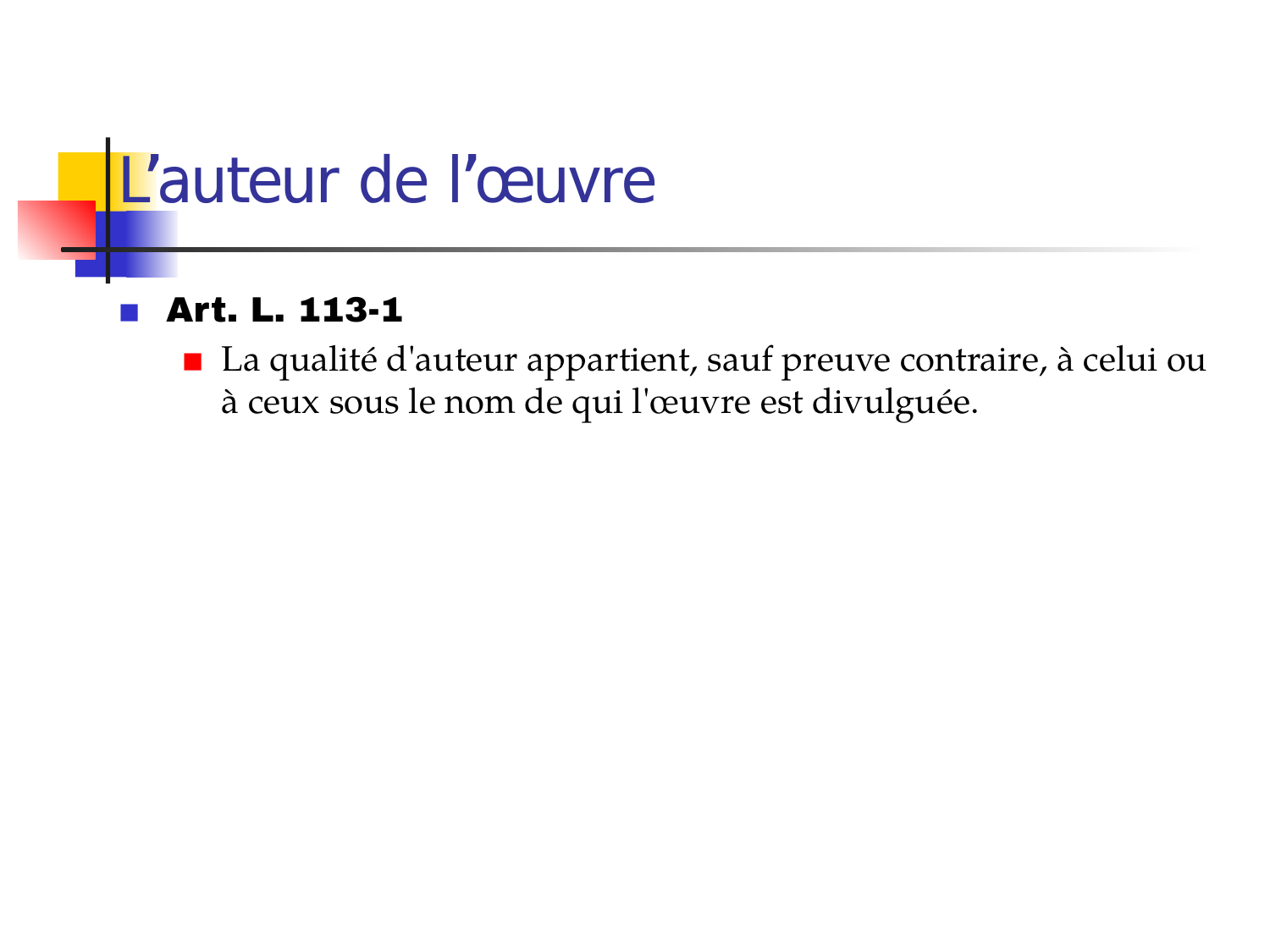

# L’auteur de l’œuvre
Art. L. 113-1
La qualité d'auteur appartient, sauf preuve contraire, à celui ou à ceux sous le nom de qui l'œuvre est divulguée.